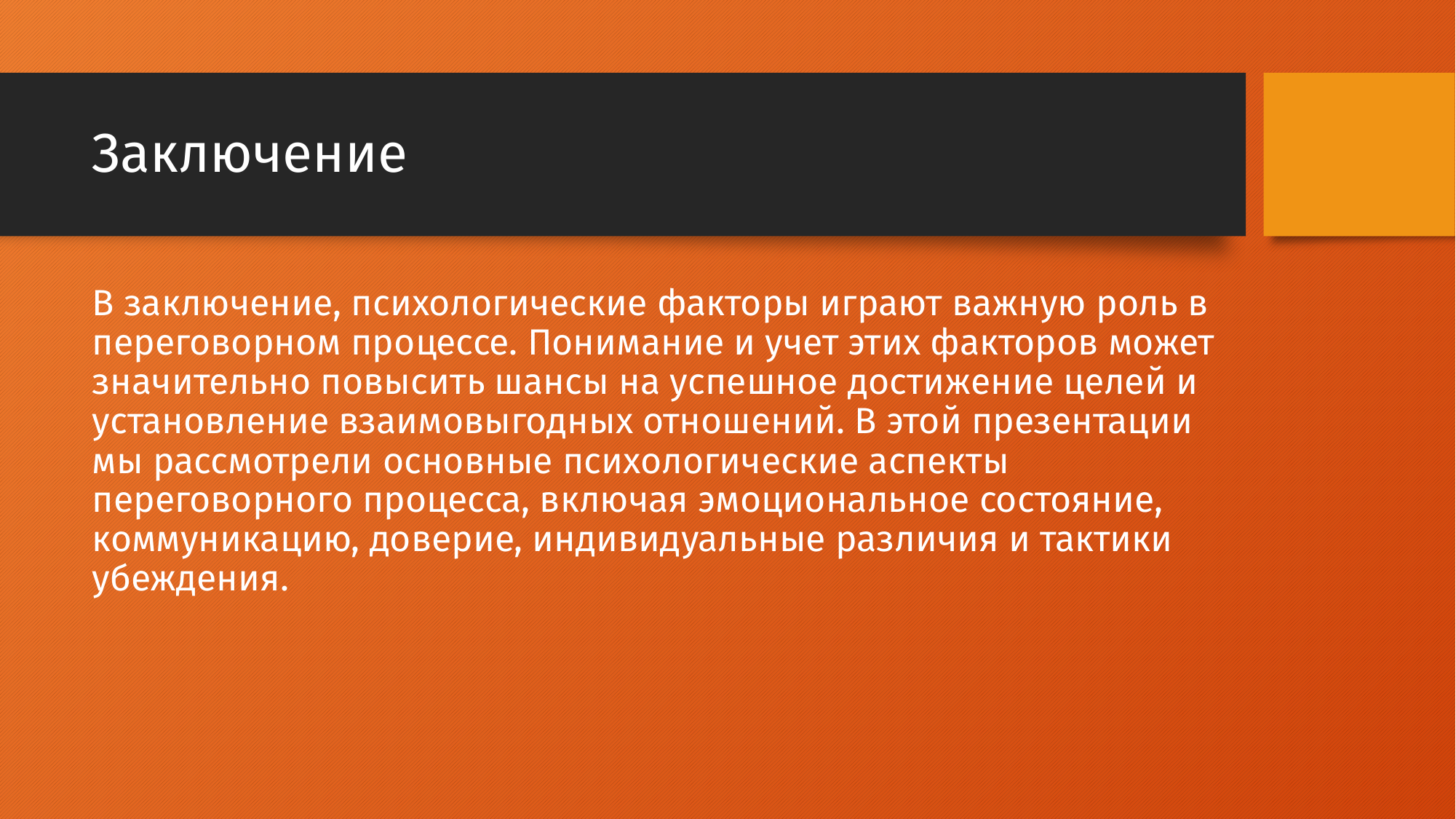

# Заключение
В заключение, психологические факторы играют важную роль в переговорном процессе. Понимание и учет этих факторов может значительно повысить шансы на успешное достижение целей и установление взаимовыгодных отношений. В этой презентации мы рассмотрели основные психологические аспекты переговорного процесса, включая эмоциональное состояние, коммуникацию, доверие, индивидуальные различия и тактики убеждения.